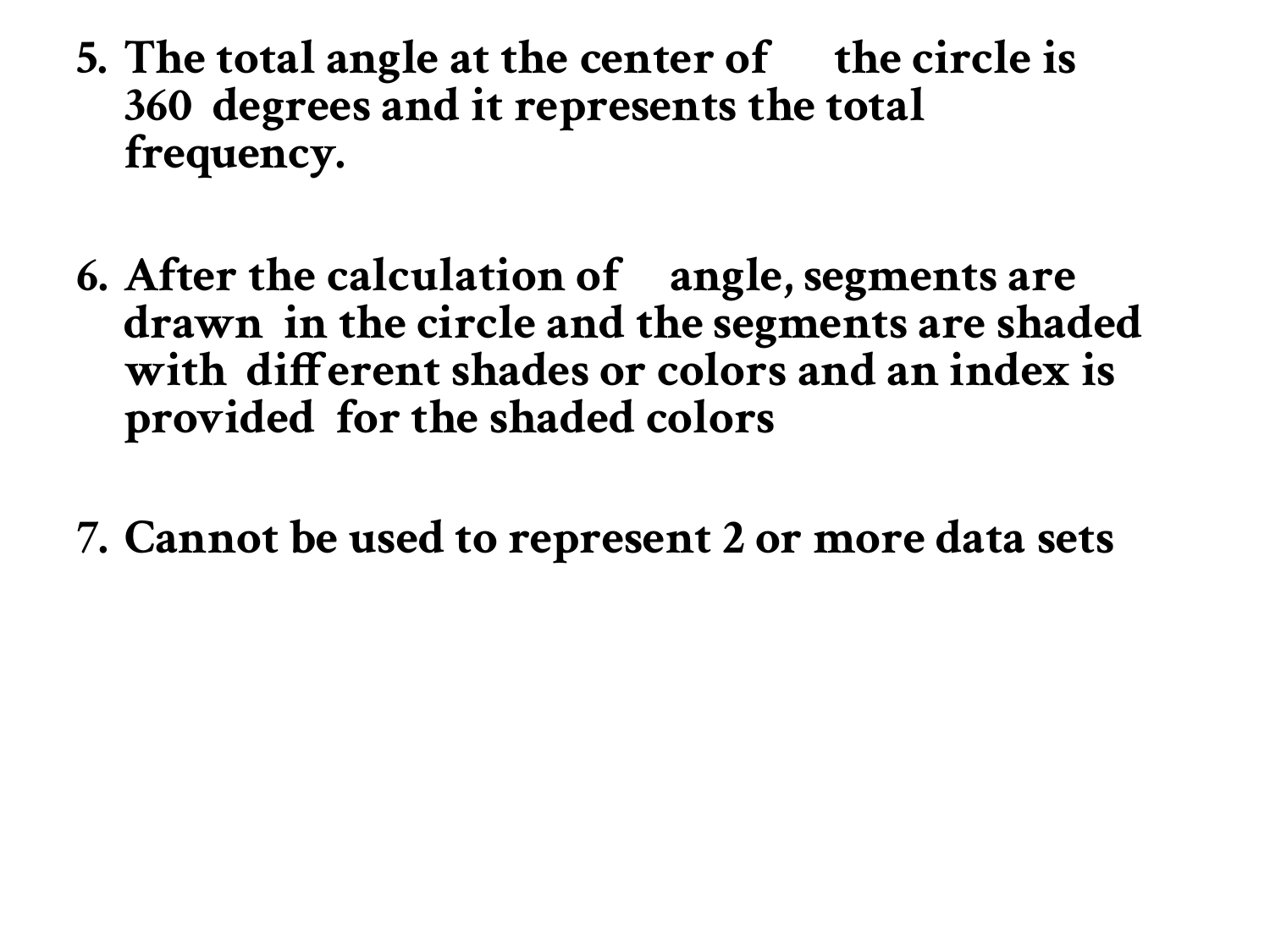

The total angle at the center of	the circle is 360  degrees and it represents the total frequency.

After the calculation of	angle, segments are drawn  in the circle and the segments are shaded with  different shades or colors and an index is provided  for the shaded colors

Cannot be used to represent 2 or more data sets